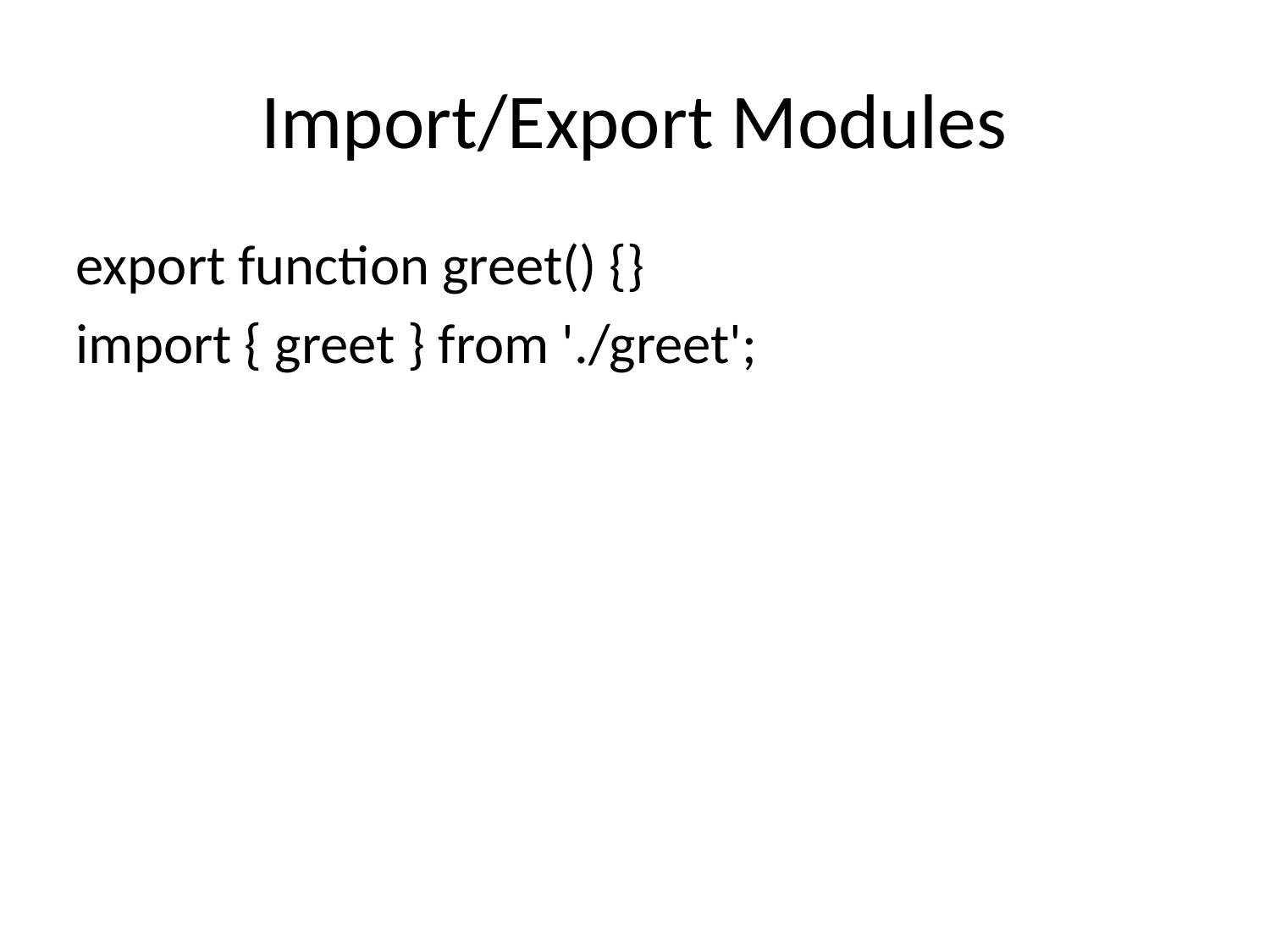

# Import/Export Modules
export function greet() {}
import { greet } from './greet';